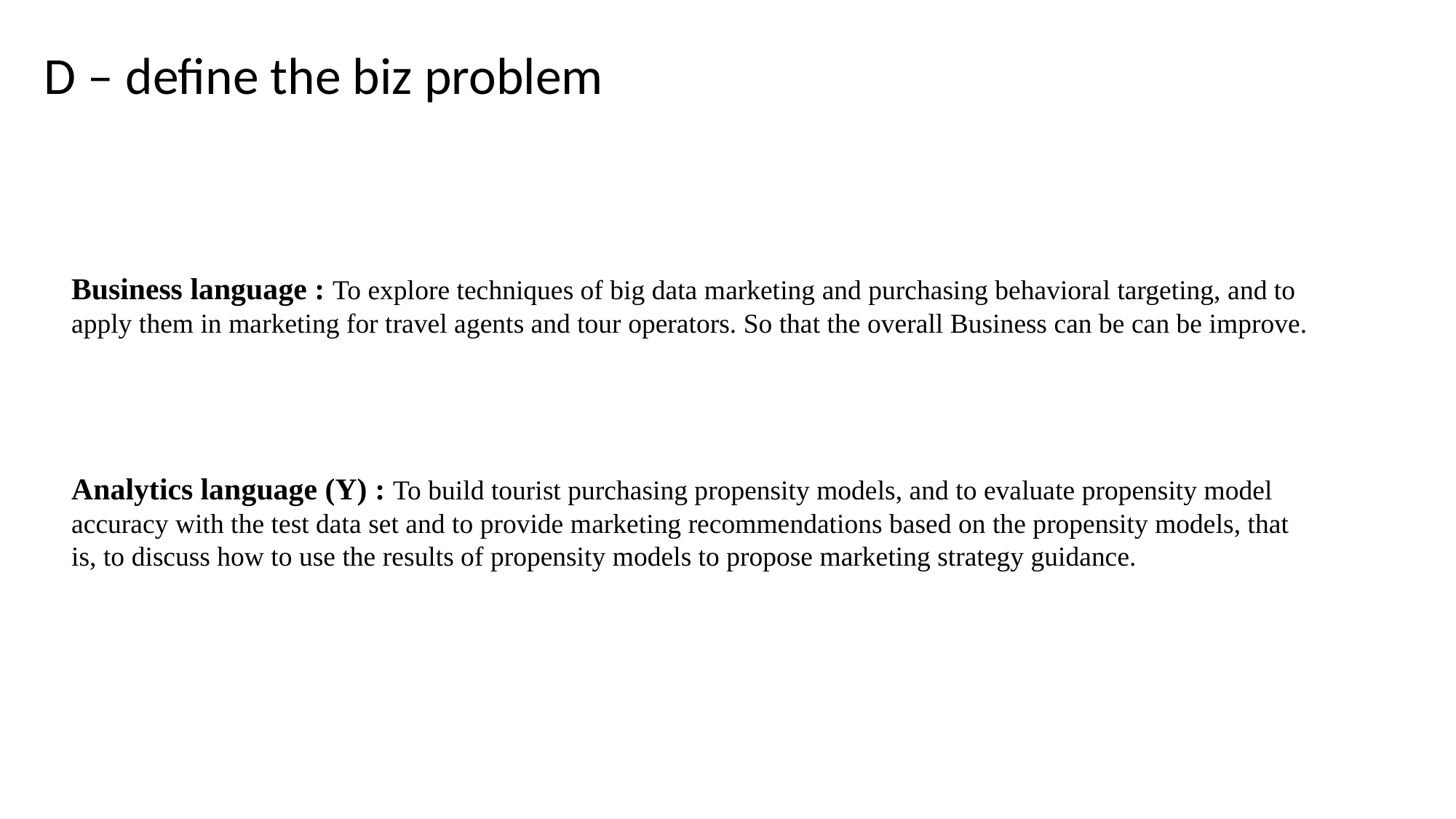

# D – define the biz problem
Business language : To explore techniques of big data marketing and purchasing behavioral targeting, and to apply them in marketing for travel agents and tour operators. So that the overall Business can be can be improve.

Analytics language (Y) : To build tourist purchasing propensity models, and to evaluate propensity model accuracy with the test data set and to provide marketing recommendations based on the propensity models, that is, to discuss how to use the results of propensity models to propose marketing strategy guidance.